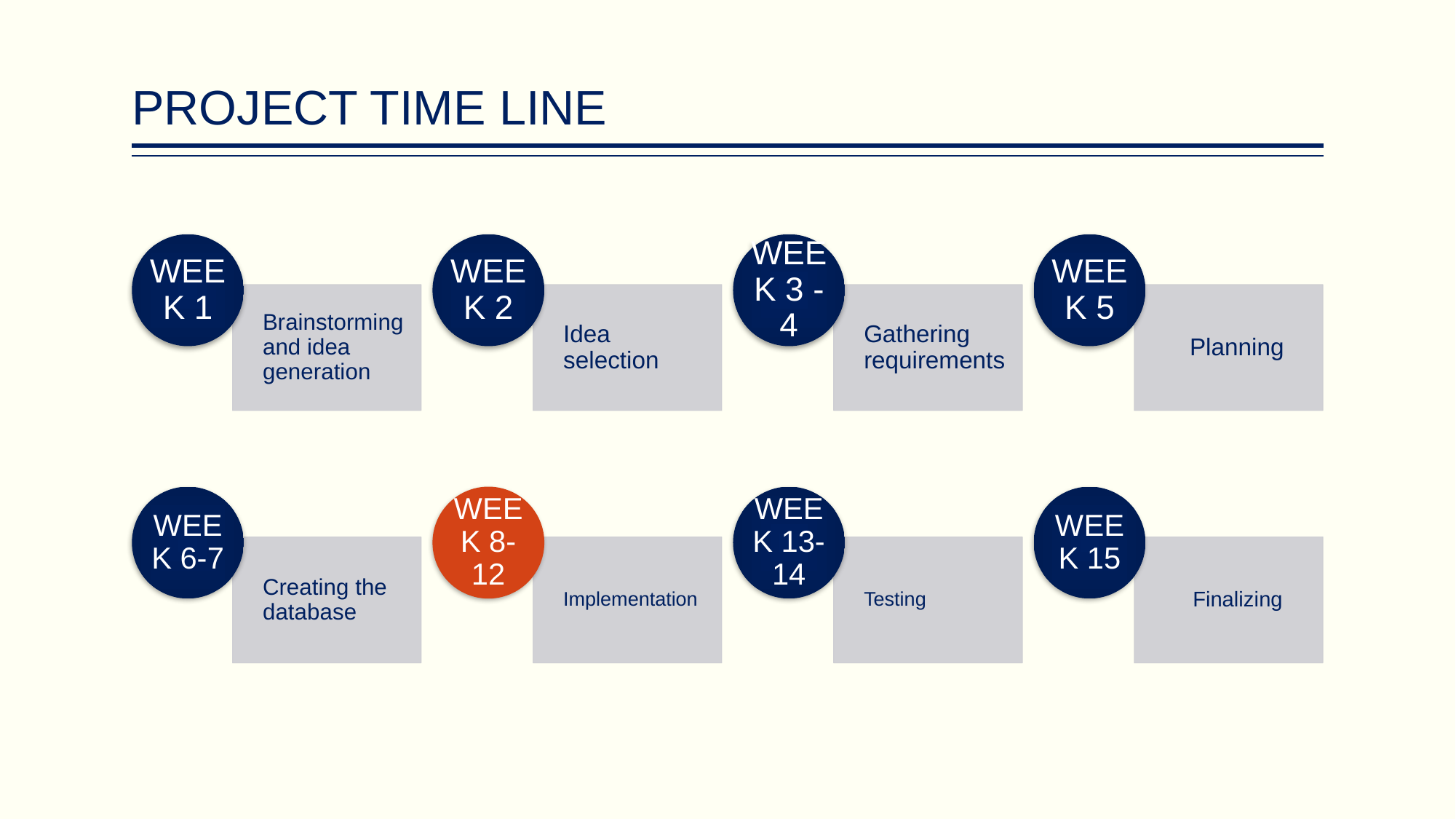

# PROJECT TIME LINE
Brainstorming and idea generation
WEEK 1
Idea selection
WEEK 2
Gathering requirements
WEEK 3 - 4
Planning
WEEK 5
Creating the database
WEEK 6-7
Implementation
WEEK 8-12
Testing
WEEK 13-14
Finalizing
WEEK 15